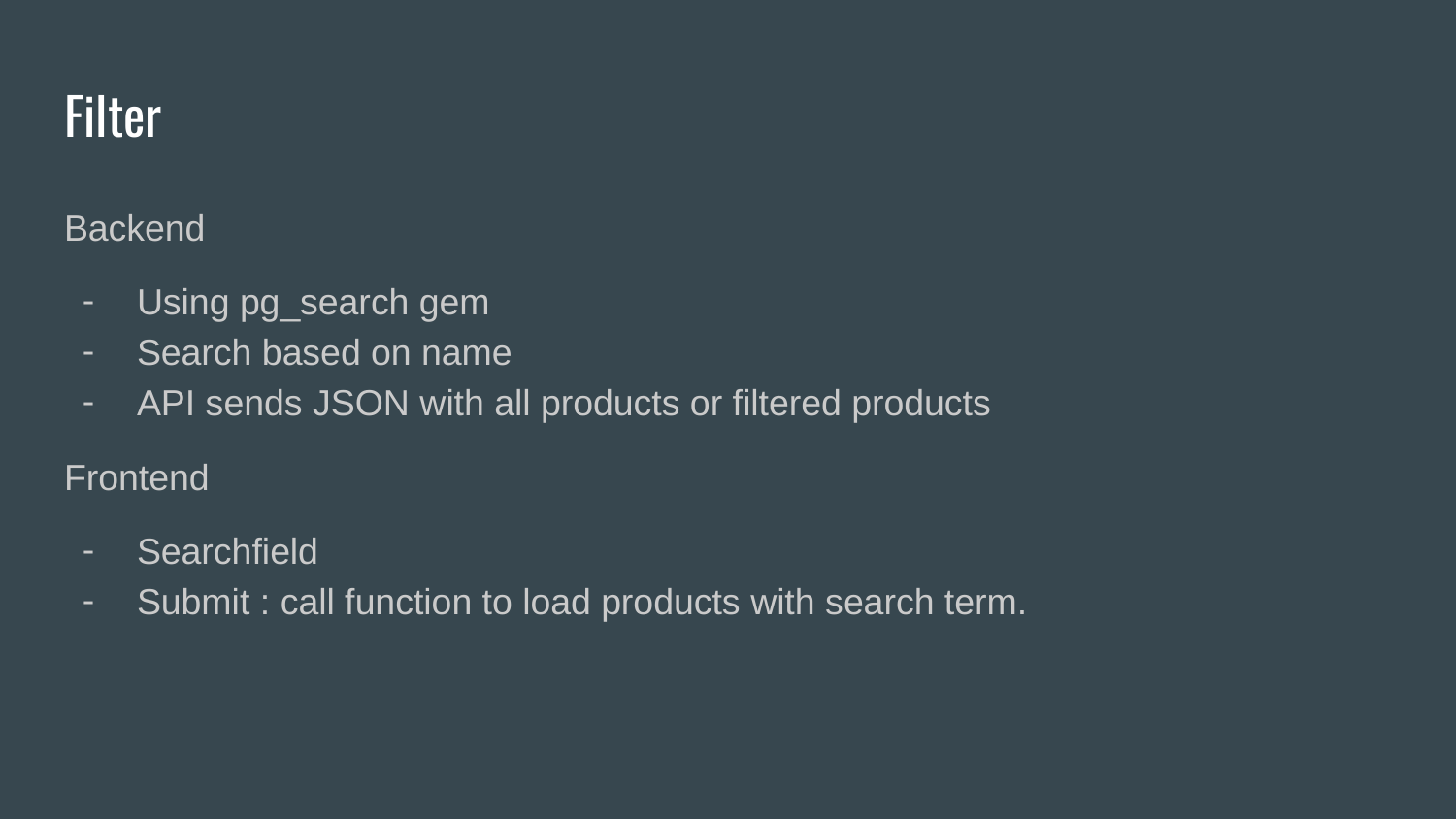

# Filter
Backend
Using pg_search gem
Search based on name
API sends JSON with all products or filtered products
Frontend
Searchfield
Submit : call function to load products with search term.